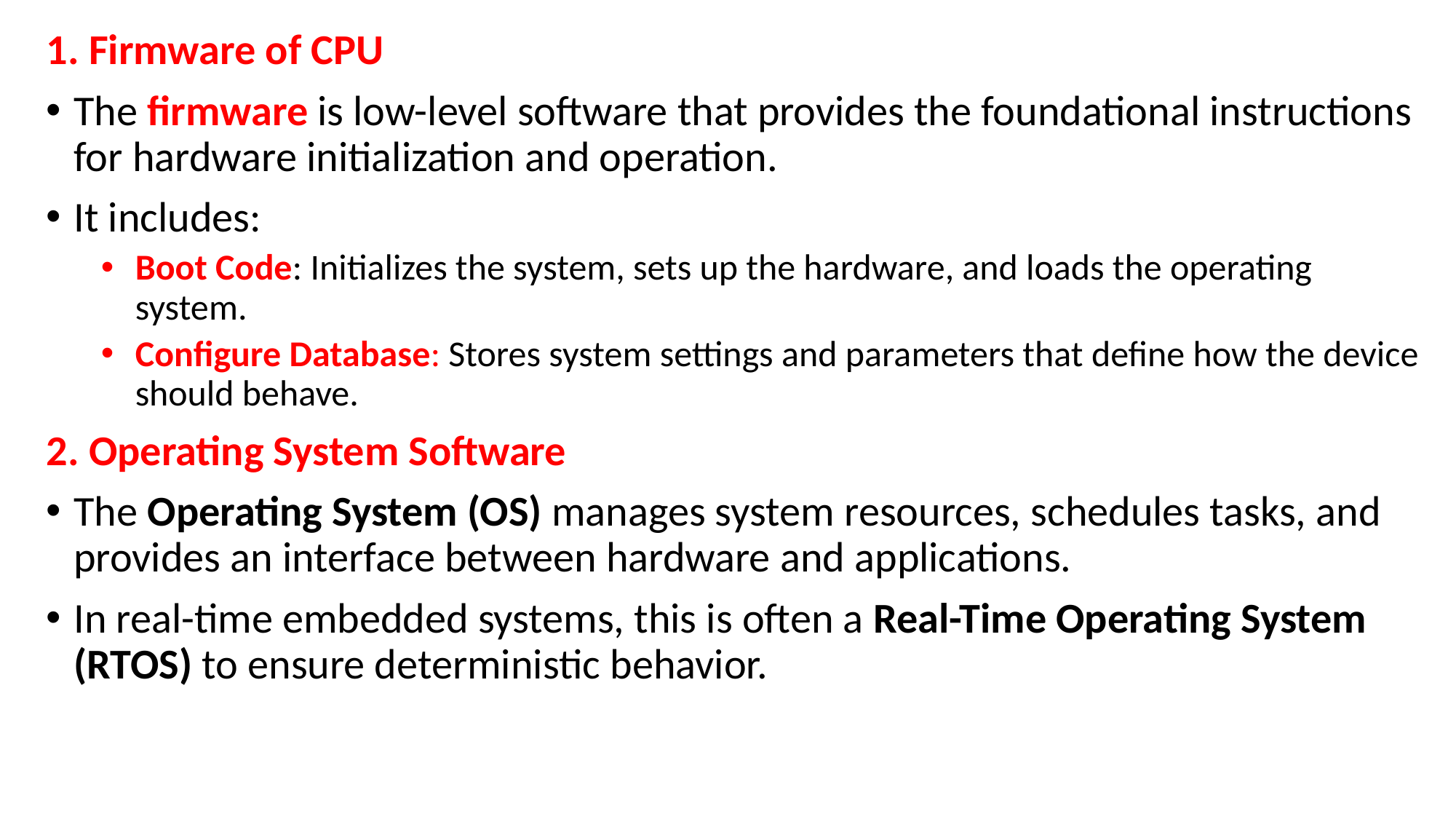

1. Firmware of CPU
The firmware is low-level software that provides the foundational instructions for hardware initialization and operation.
It includes:
Boot Code: Initializes the system, sets up the hardware, and loads the operating system.
Configure Database: Stores system settings and parameters that define how the device should behave.
2. Operating System Software
The Operating System (OS) manages system resources, schedules tasks, and provides an interface between hardware and applications.
In real-time embedded systems, this is often a Real-Time Operating System (RTOS) to ensure deterministic behavior.